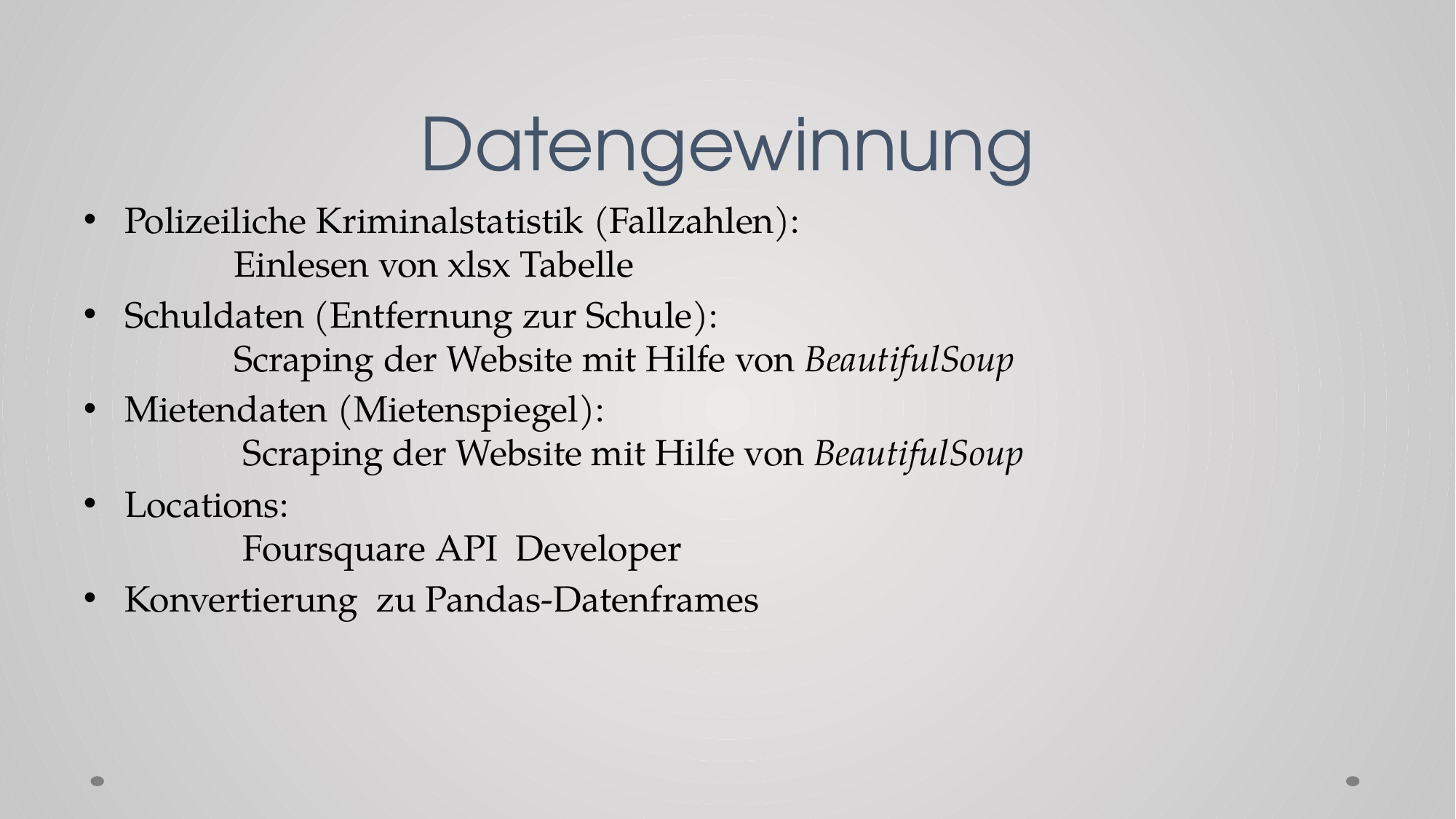

# Datengewinnung
Polizeiliche Kriminalstatistik (Fallzahlen):
	Einlesen von xlsx Tabelle
Schuldaten (Entfernung zur Schule):
	Scraping der Website mit Hilfe von BeautifulSoup
Mietendaten (Mietenspiegel):
	 Scraping der Website mit Hilfe von BeautifulSoup
Locations:
	 Foursquare API  Developer
Konvertierung  zu Pandas-Datenframes